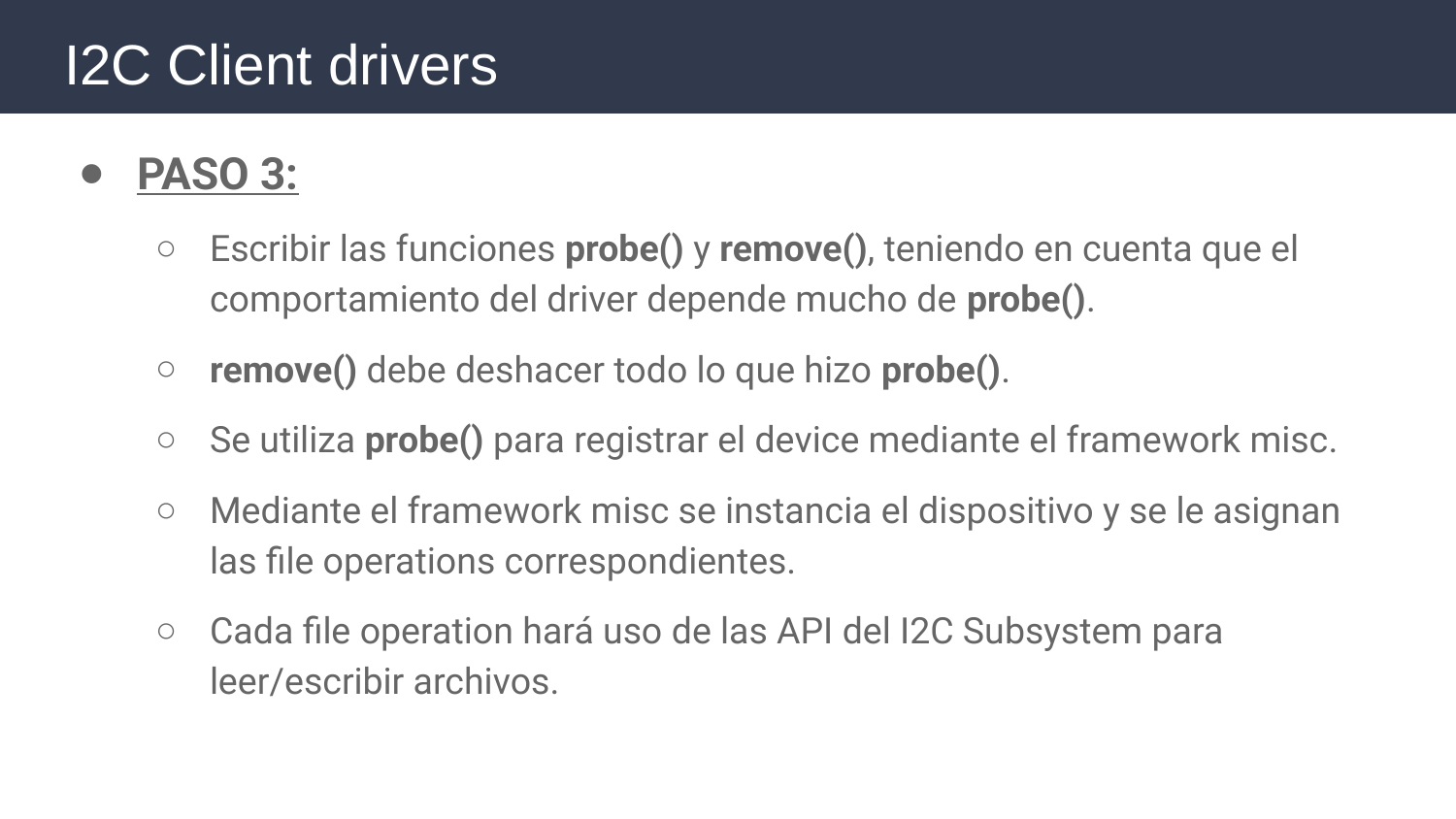

# I2C Client drivers

PASO 3:
Escribir las funciones probe() y remove(), teniendo en cuenta que el comportamiento del driver depende mucho de probe().
remove() debe deshacer todo lo que hizo probe().
Se utiliza probe() para registrar el device mediante el framework misc.
Mediante el framework misc se instancia el dispositivo y se le asignan las file operations correspondientes.
Cada file operation hará uso de las API del I2C Subsystem para leer/escribir archivos.